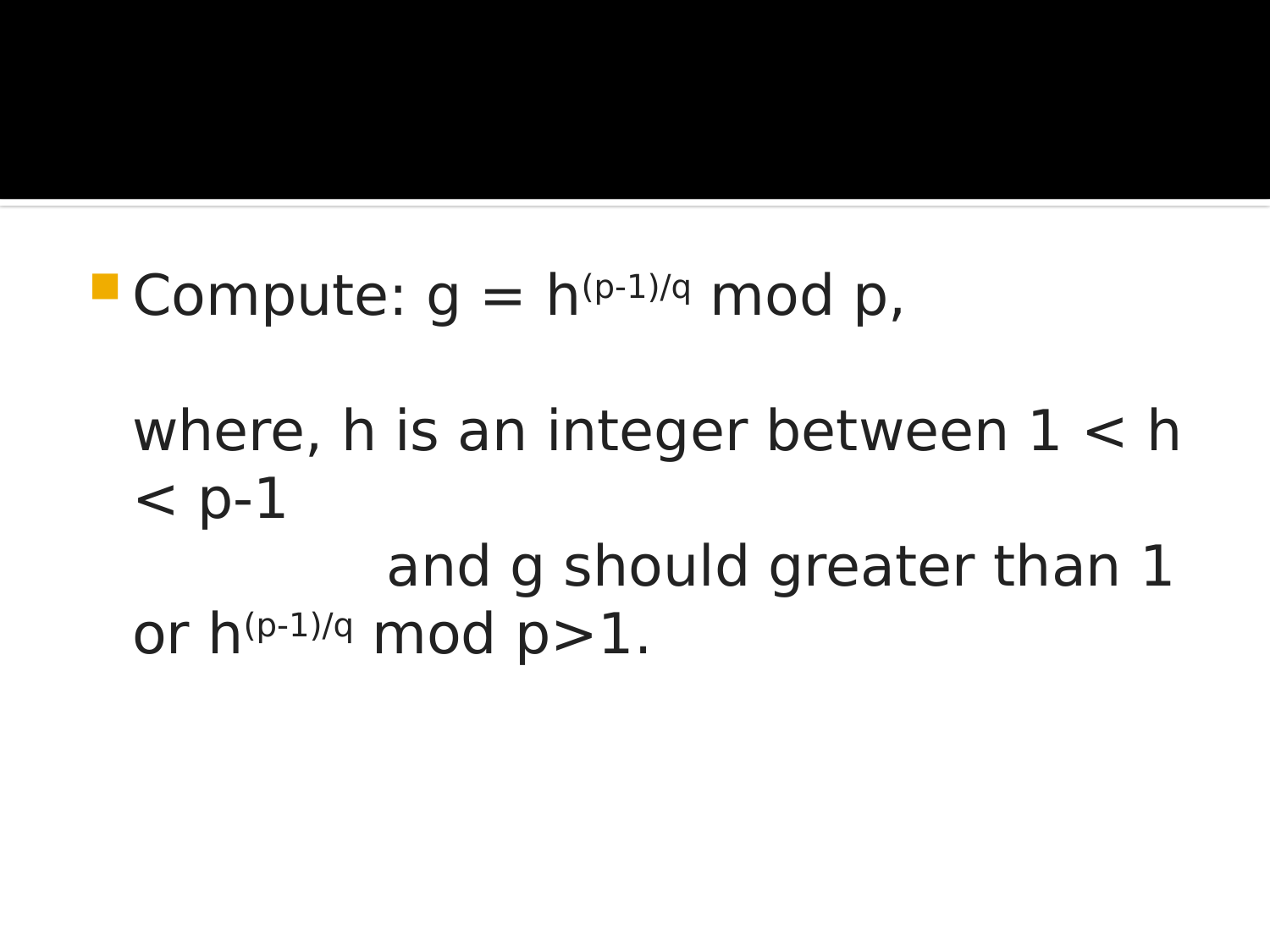

#
Compute: g = h(p-1)/q mod p,
where, h is an integer between 1 < h < p-1
		and g should greater than 1 or h(p-1)/q mod p>1.